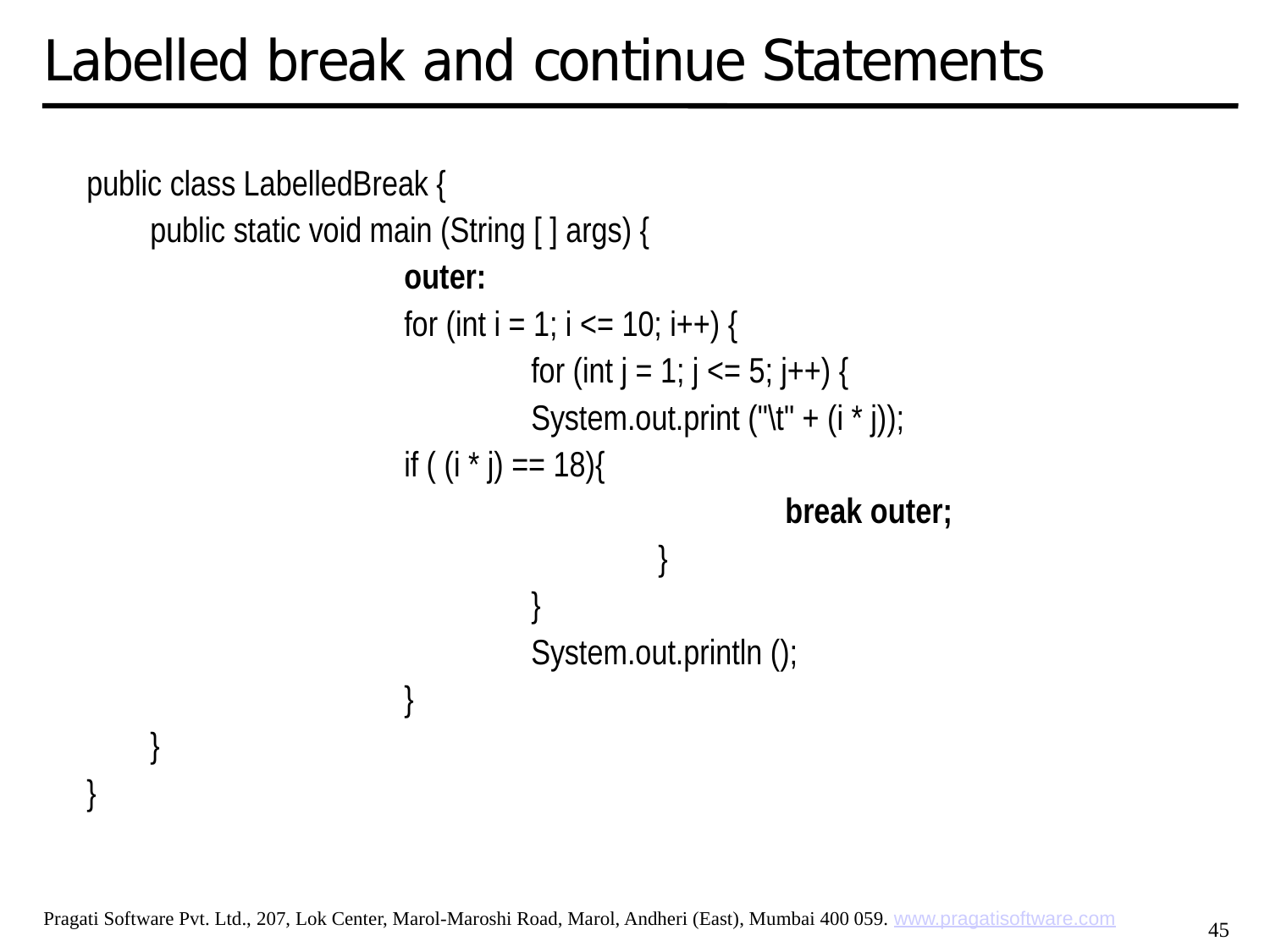

Labelled break and continue Statements
public class LabelledBreak {
	public static void main (String [ ] args) {
			outer:
    			for (int i = 1; i <= 10; i++) {
      				for (int j = 1; j <= 5; j++) {
        			System.out.print ("\t" + (i * j));
	        		if ( (i * j) == 18){
    			      			break outer;
					}
      				}
      				System.out.println ();
    			}
  	}
}